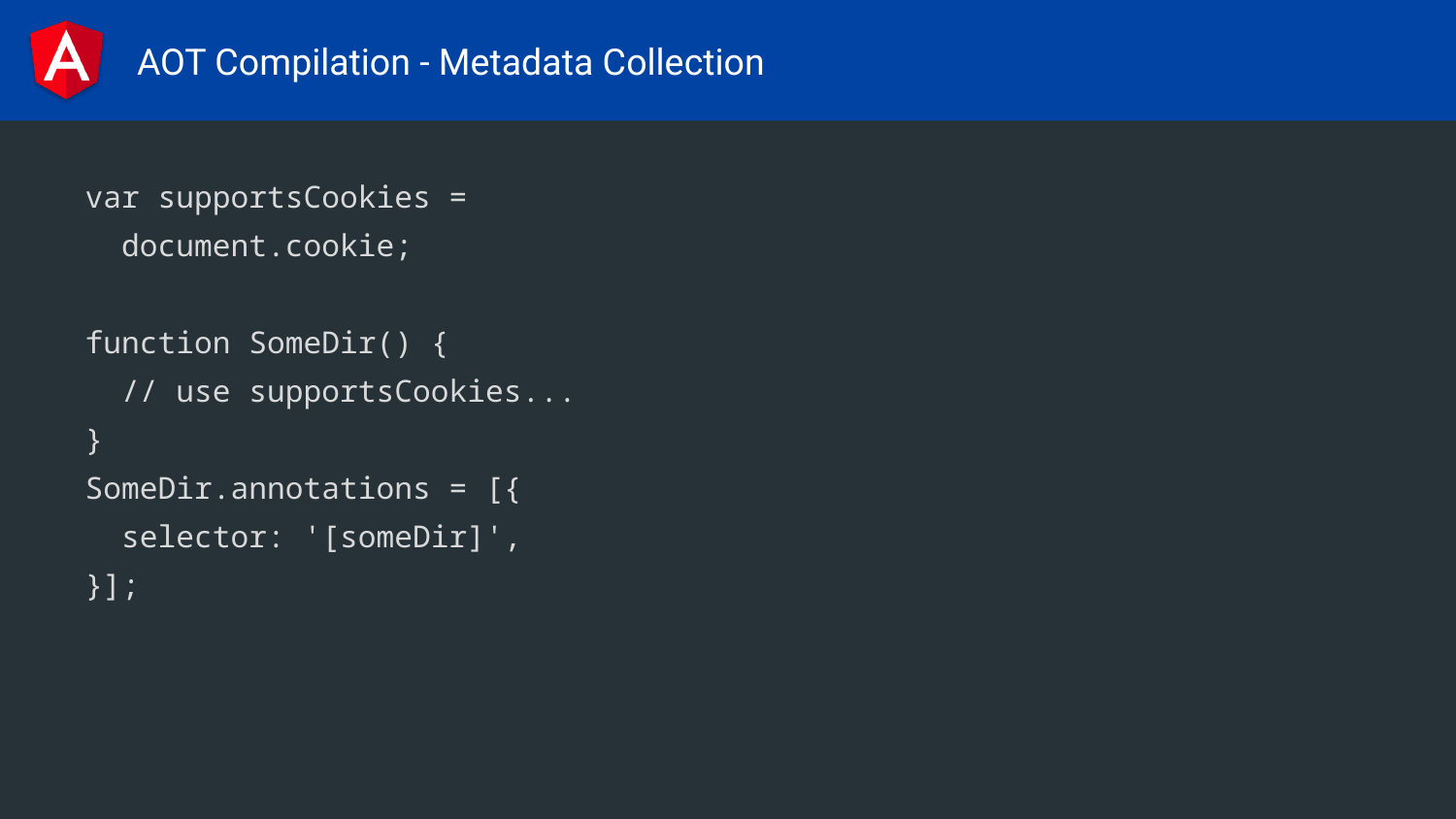

# AOT Compilation - Metadata Collection
var supportsCookies =
  document.cookie;

function SomeDir() {
  // use supportsCookies...
}
SomeDir.annotations = [{
  selector: '[someDir]',
}];